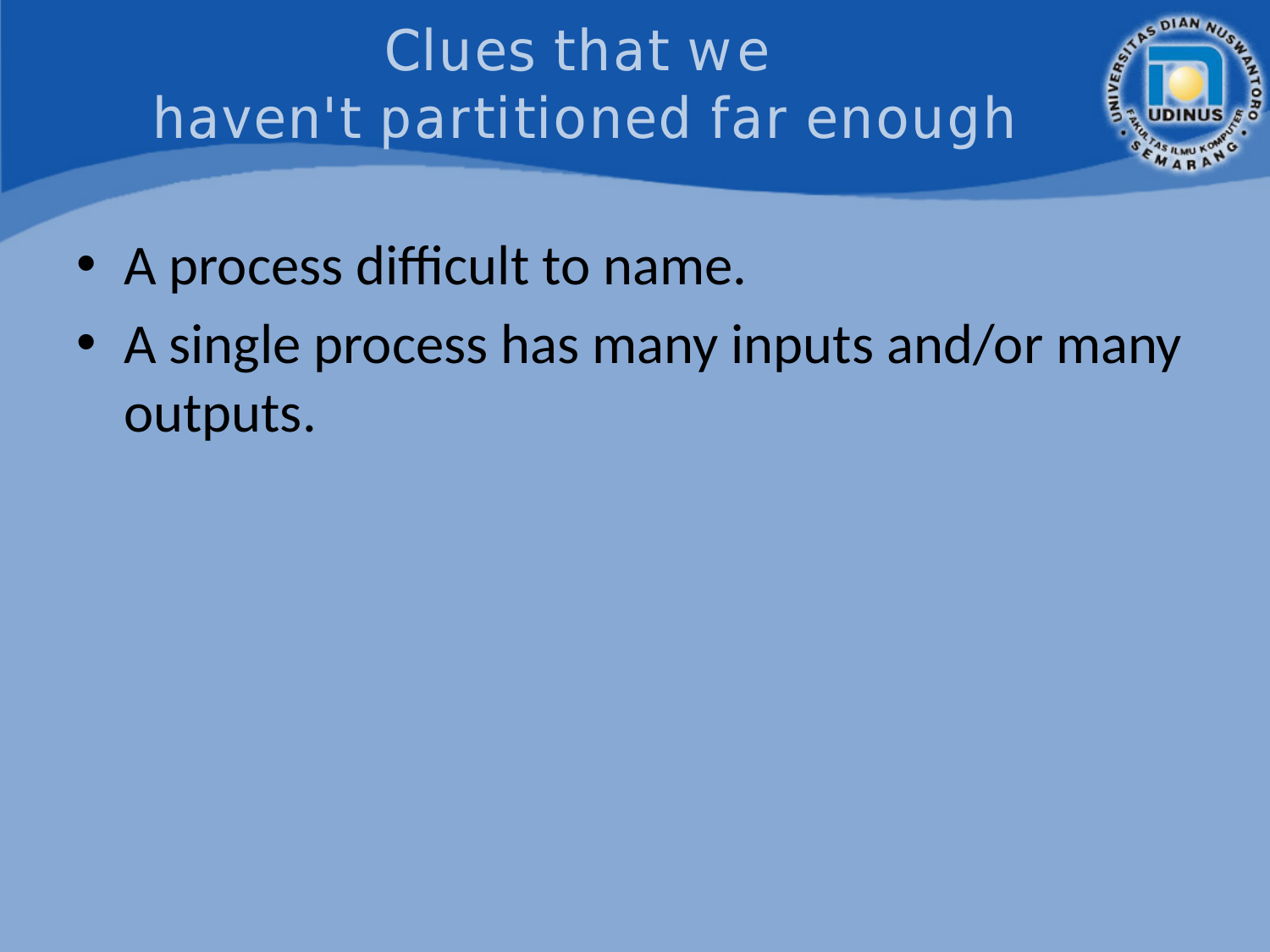

# Clues that we haven't partitioned far enough
A process difficult to name.
A single process has many inputs and/or many outputs.